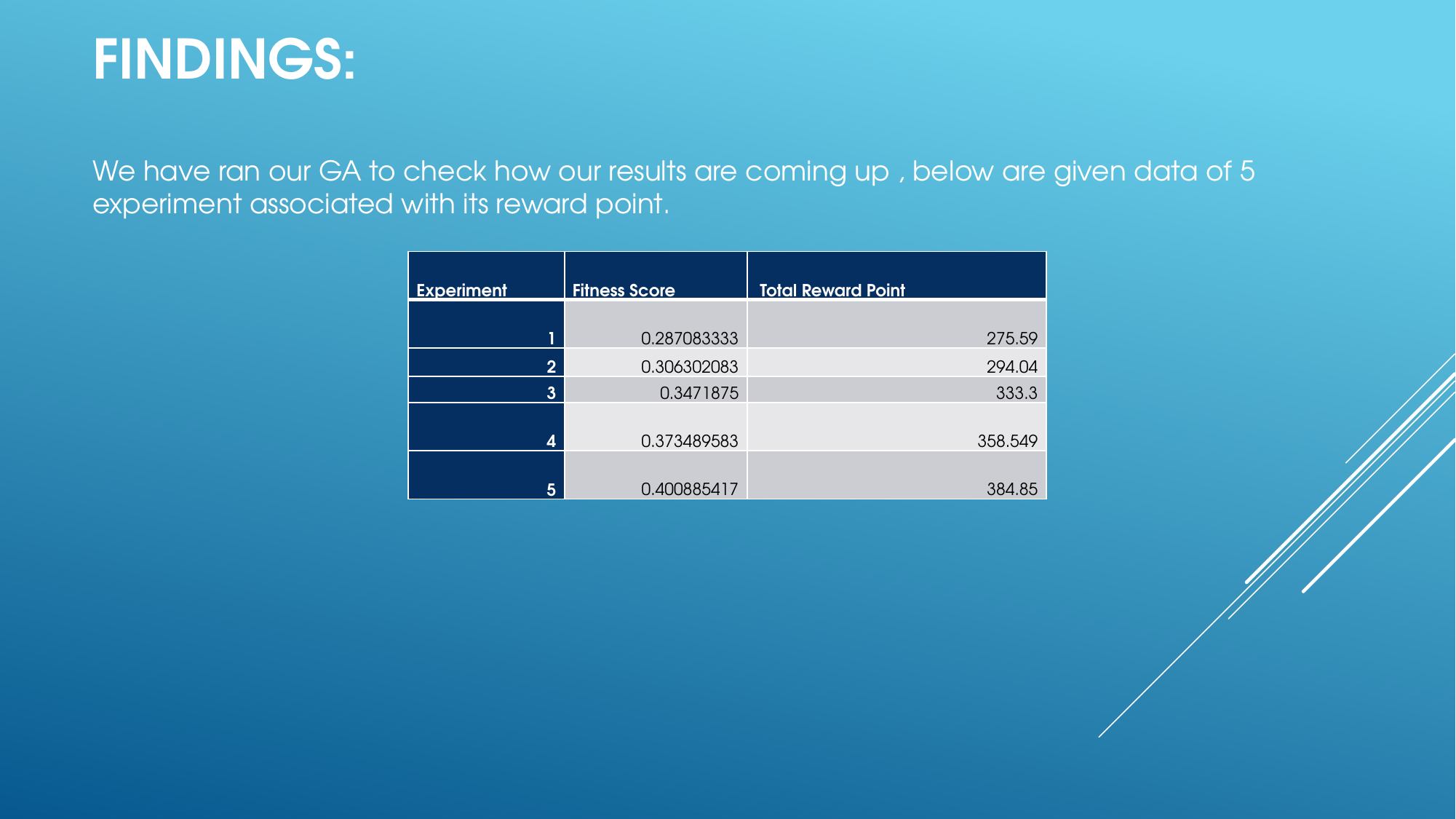

# Findings:
We have ran our GA to check how our results are coming up , below are given data of 5 experiment associated with its reward point.
| Experiment | Fitness Score | Total Reward Point |
| --- | --- | --- |
| 1 | 0.287083333 | 275.59 |
| 2 | 0.306302083 | 294.04 |
| 3 | 0.3471875 | 333.3 |
| 4 | 0.373489583 | 358.549 |
| 5 | 0.400885417 | 384.85 |